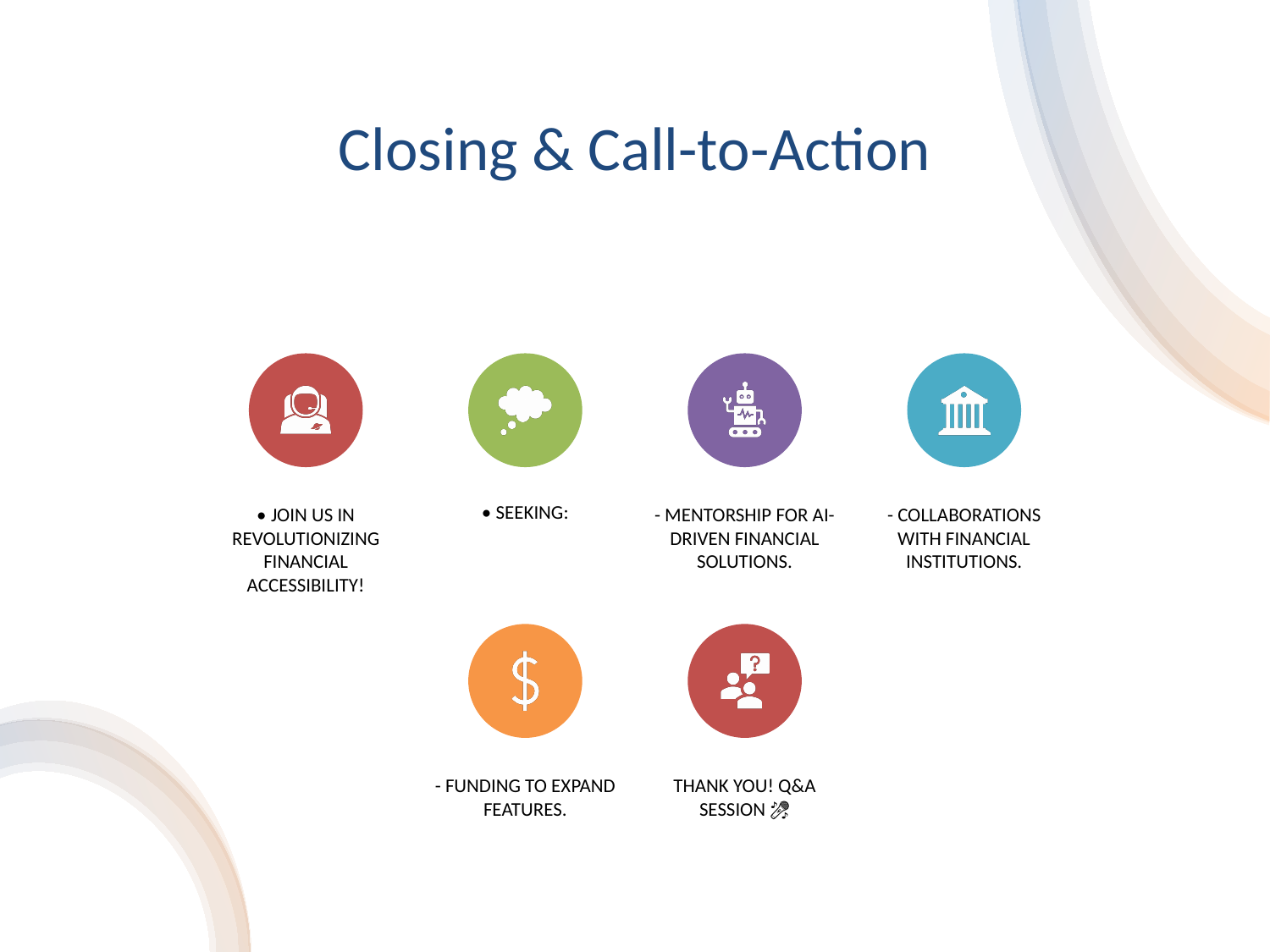

# Closing & Call-to-Action

• Join us in revolutionizing financial accessibility!
• Seeking:
- Mentorship for AI-driven financial solutions.
- Collaborations with financial institutions.
- Funding to expand features.
Thank You! Q&A Session 🎤